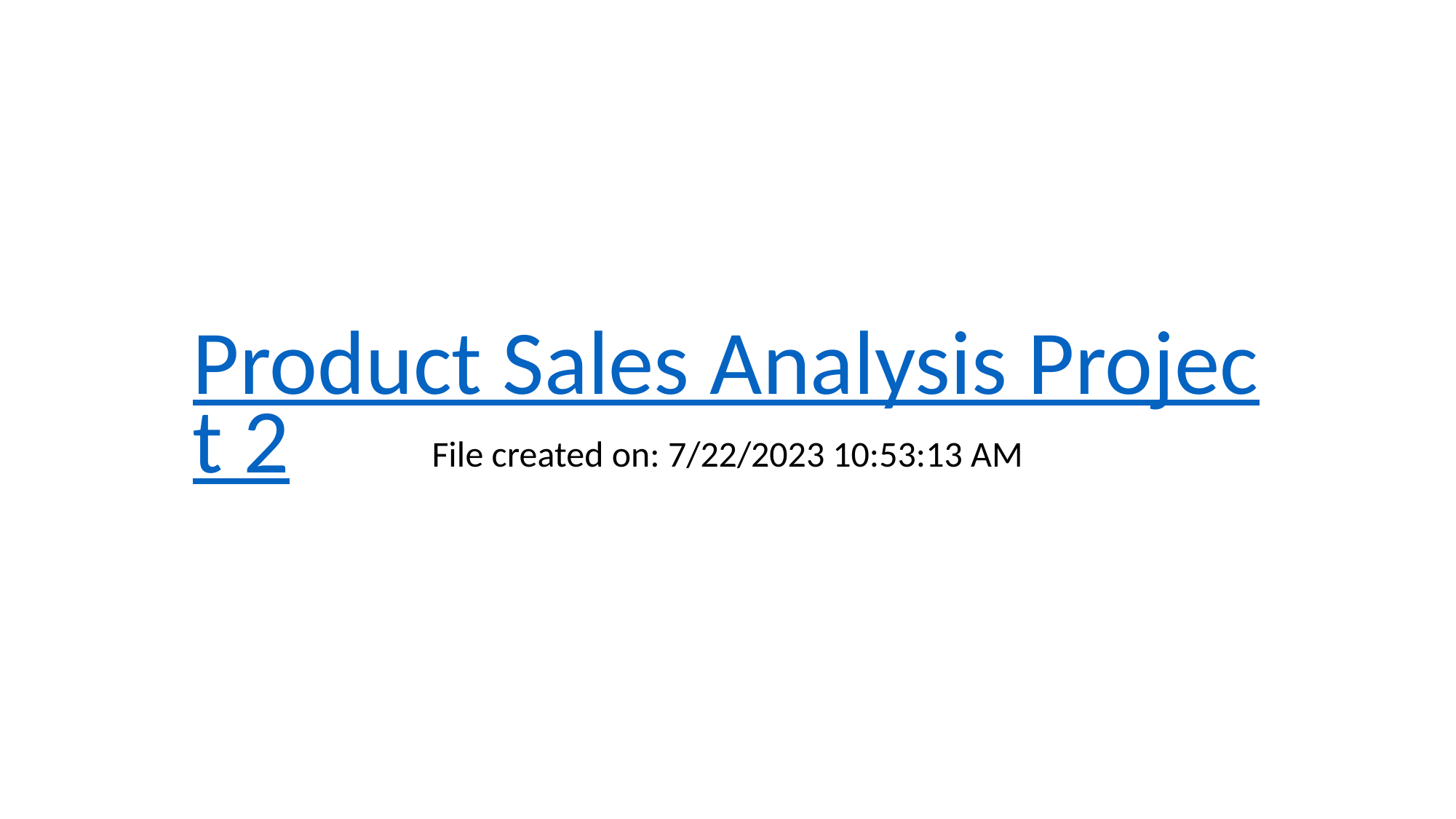

# Product Sales Analysis Project 2
File created on: 7/22/2023 10:53:13 AM